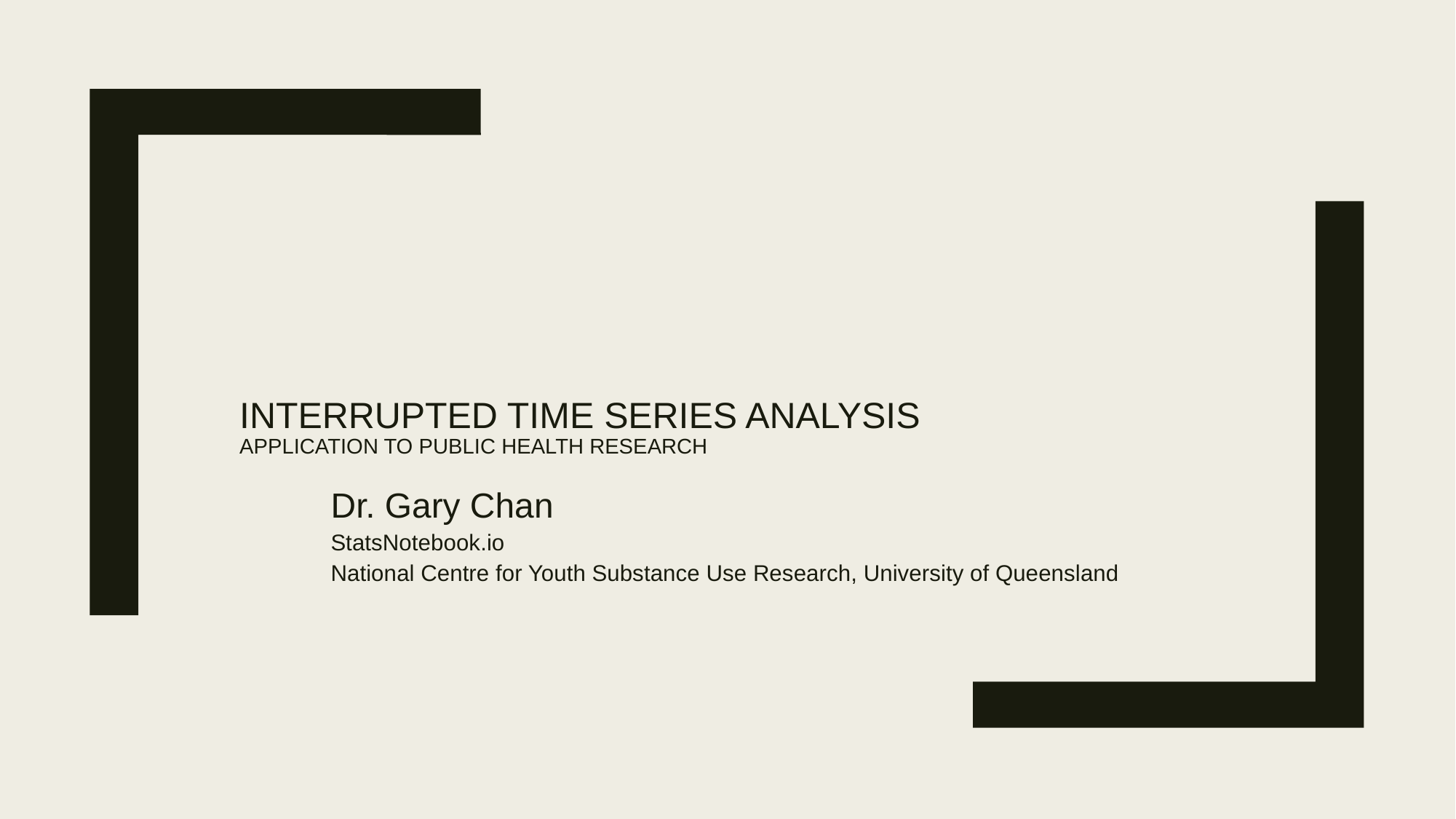

# Interrupted time series analysis Application to public health research
Dr. Gary Chan
StatsNotebook.io
National Centre for Youth Substance Use Research, University of Queensland